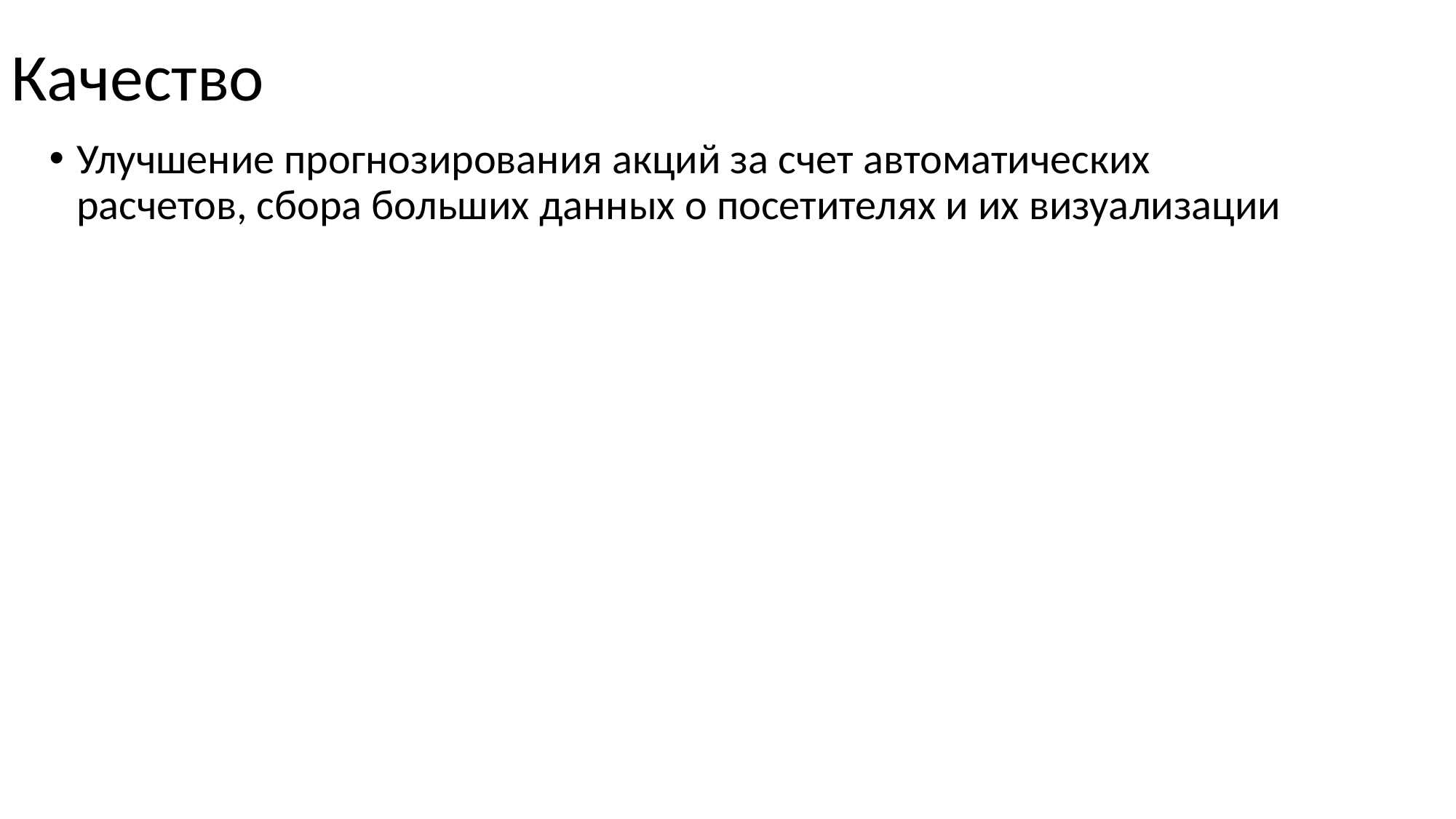

# Качество
Улучшение прогнозирования акций за счет автоматических расчетов, сбора больших данных о посетителях и их визуализации